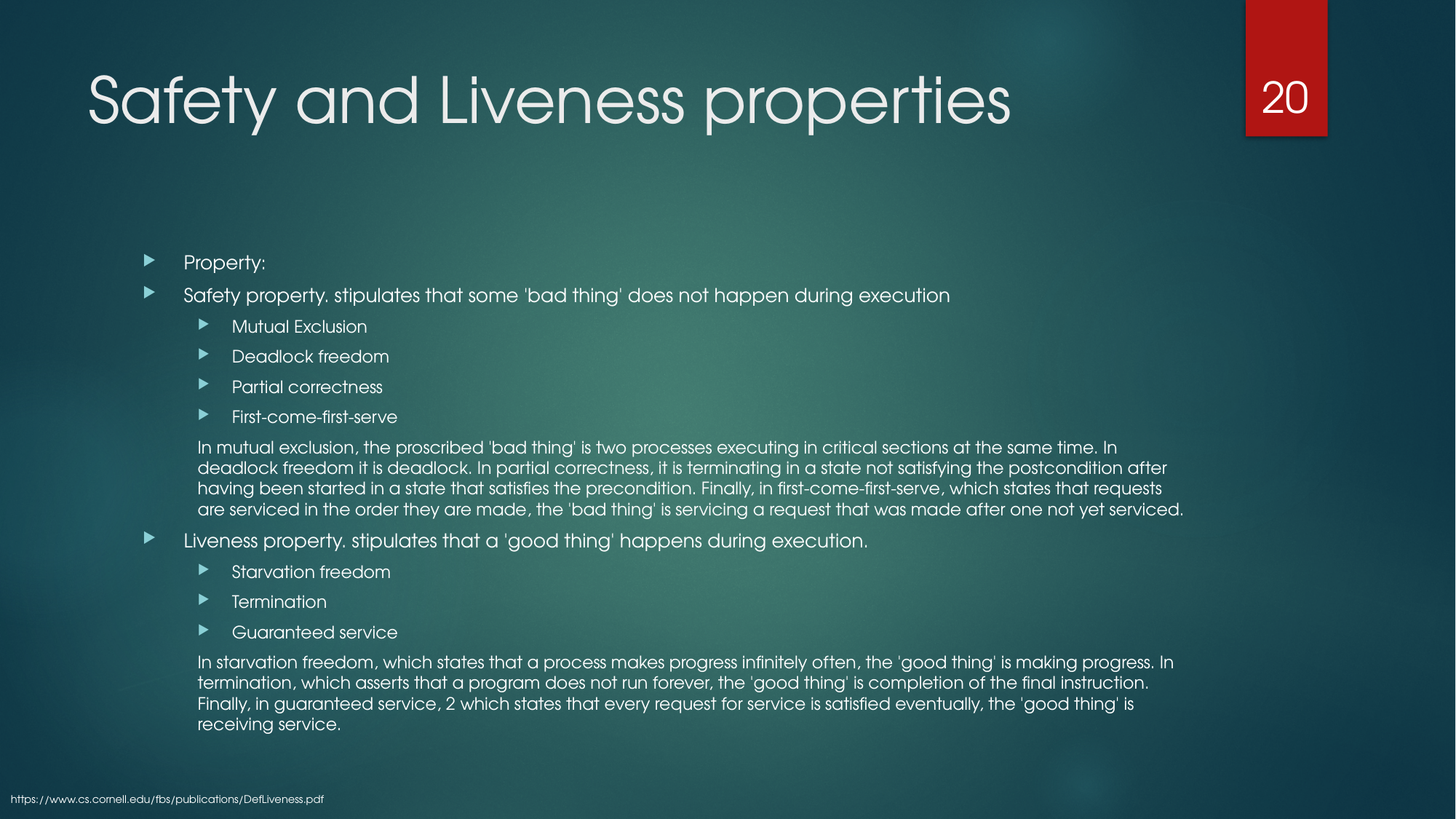

20
# Safety and Liveness properties
Property:
Safety property. stipulates that some 'bad thing' does not happen during execution
Mutual Exclusion
Deadlock freedom
Partial correctness
First-come-first-serve
In mutual exclusion, the proscribed 'bad thing' is two processes executing in critical sections at the same time. In deadlock freedom it is deadlock. In partial correctness, it is terminating in a state not satisfying the postcondition after having been started in a state that satisfies the precondition. Finally, in first-come-first-serve, which states that requests are serviced in the order they are made, the 'bad thing' is servicing a request that was made after one not yet serviced.
Liveness property. stipulates that a 'good thing' happens during execution.
Starvation freedom
Termination
Guaranteed service
In starvation freedom, which states that a process makes progress infinitely often, the 'good thing' is making progress. In termination, which asserts that a program does not run forever, the 'good thing' is completion of the final instruction. Finally, in guaranteed service, 2 which states that every request for service is satisfied eventually, the 'good thing' is receiving service.

https://www.cs.cornell.edu/fbs/publications/DefLiveness.pdf